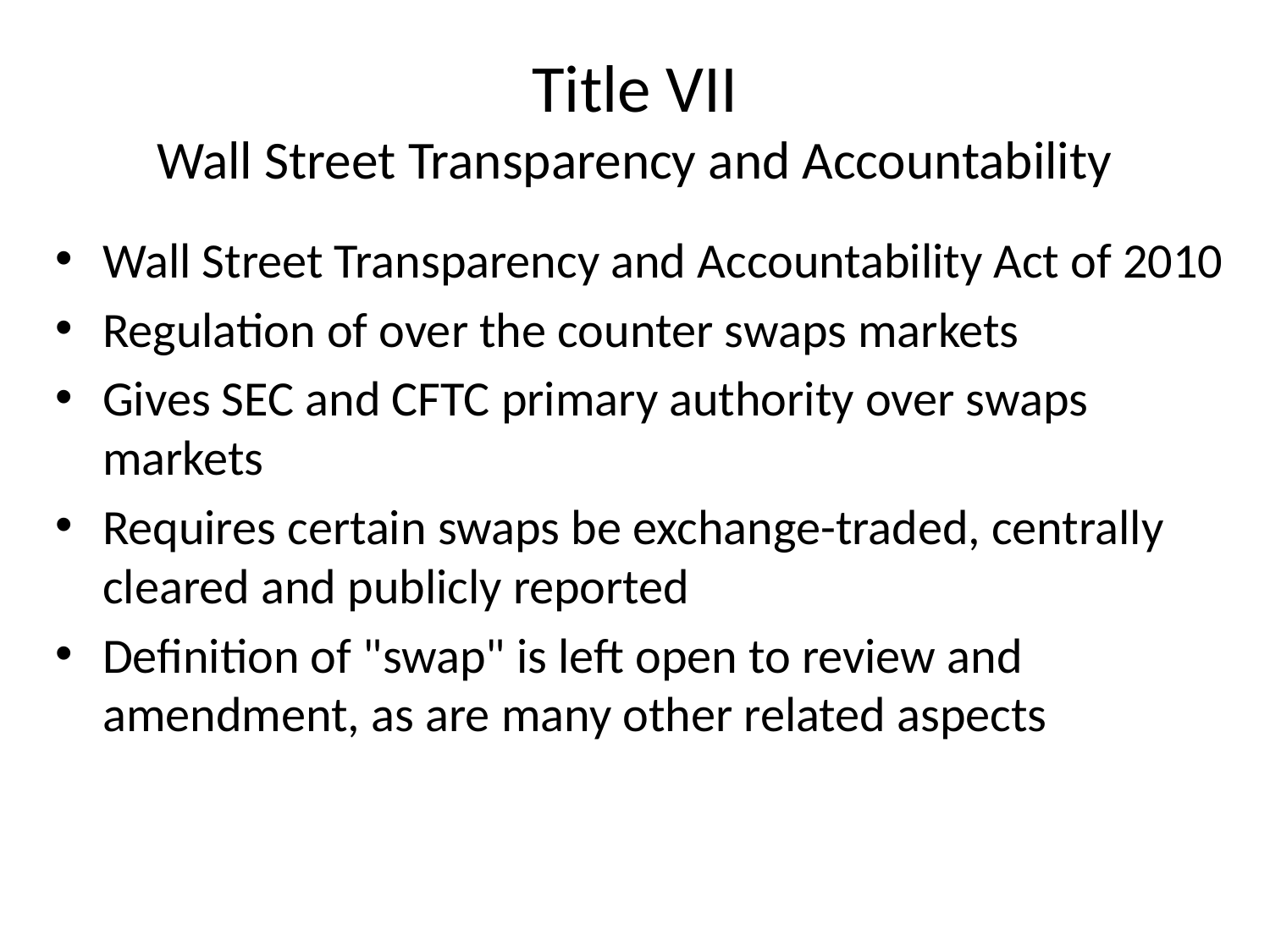

# Title VII Wall Street Transparency and Accountability
Wall Street Transparency and Accountability Act of 2010
Regulation of over the counter swaps markets
Gives SEC and CFTC primary authority over swaps markets
Requires certain swaps be exchange-traded, centrally cleared and publicly reported
Definition of "swap" is left open to review and amendment, as are many other related aspects